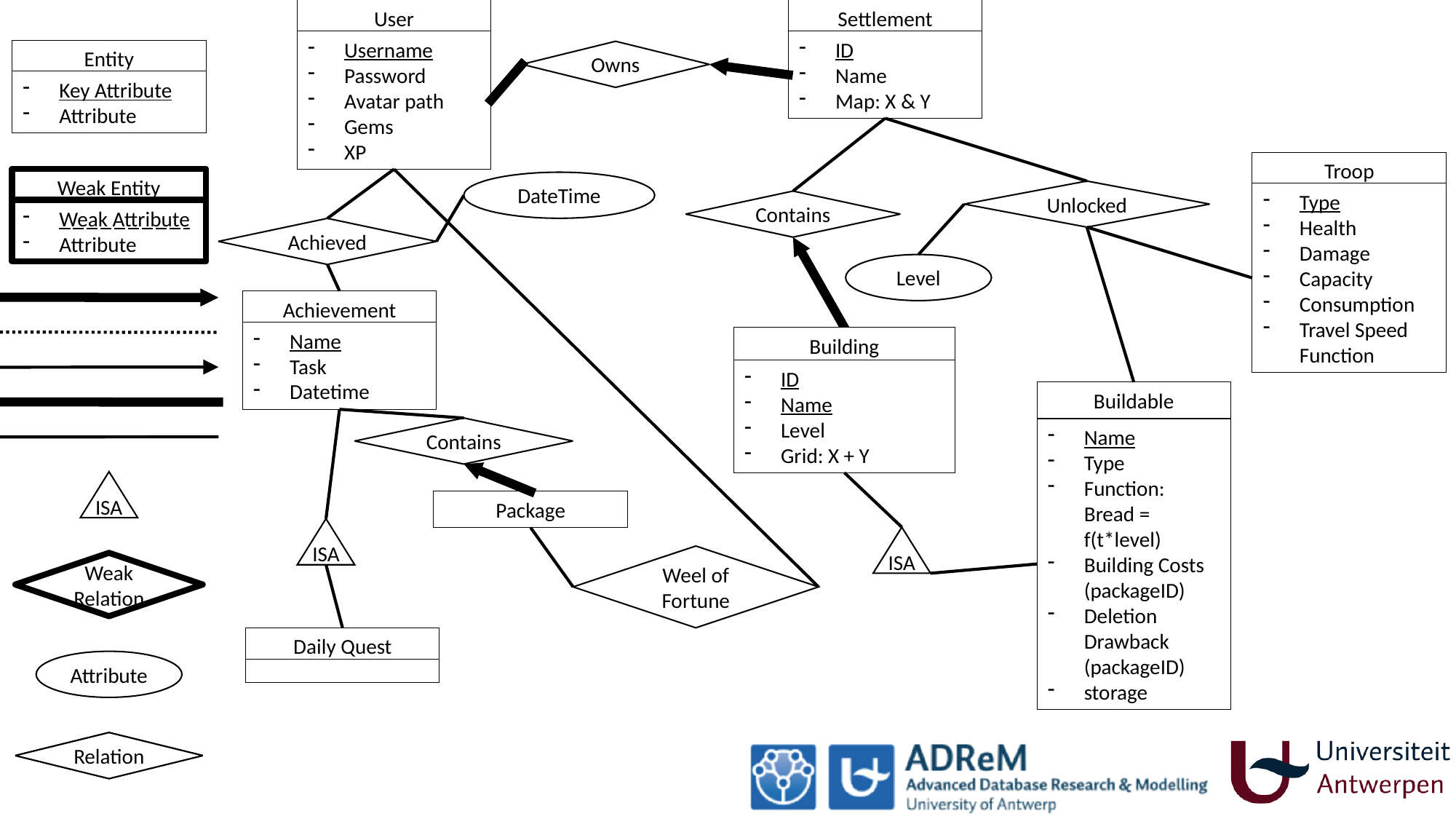

User
Entity
Settlement
Username
Password
Avatar path
Gems
XP
Key Attribute
Attribute
ID
Name
Map: X & Y
Entity
Entity
Owns
Key Attribute
Attribute
Key Attribute
Attribute
Entity
Troop
Weak Entity
Weak Attribute
Attribute
DateTime
Unlocked
Key Attribute
Attribute
Type
Health
Damage
Capacity
Consumption
Travel Speed Function
Contains
Achieved
Level
Entity
Achievement
Key Attribute
Attribute
Name
Task
Datetime
Building
ID
Name
Level
Grid: X + Y
Buildable
Contains
Name
Type
Function:
Bread = f(t*level)
Building Costs (packageID)
Deletion Drawback (packageID)
storage
ISA
Package
ISA
ISA
Weel of Fortune
Weak
Relation
Entity
Daily Quest
Attribute

Relation
Relation